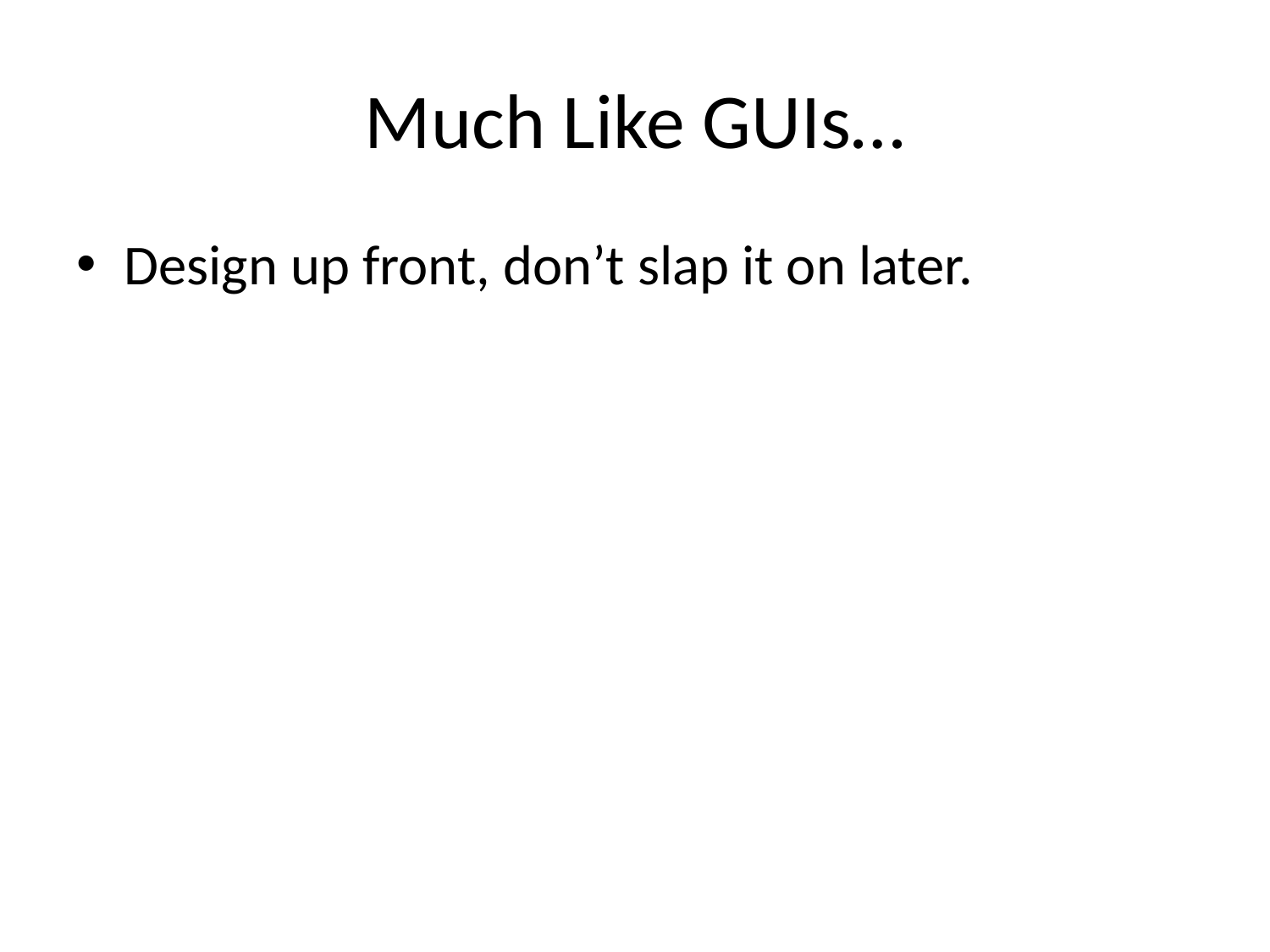

# Much Like GUIs…
Design up front, don’t slap it on later.